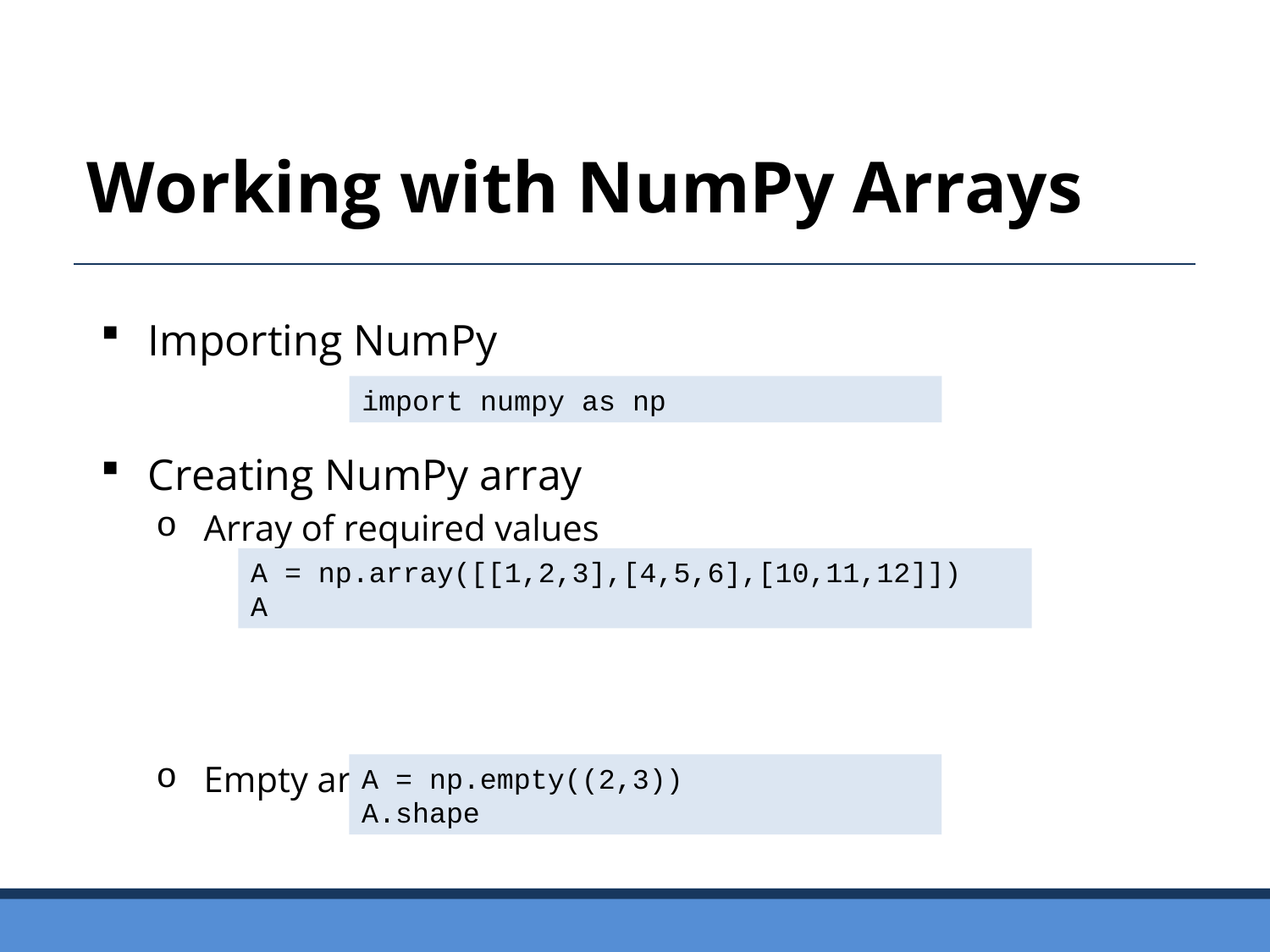

Working with NumPy Arrays
Importing NumPy

Creating NumPy array
Array of required values

Empty array

import numpy as np
A = np.array([[1,2,3],[4,5,6],[10,11,12]])
A
A = np.empty((2,3))
A.shape